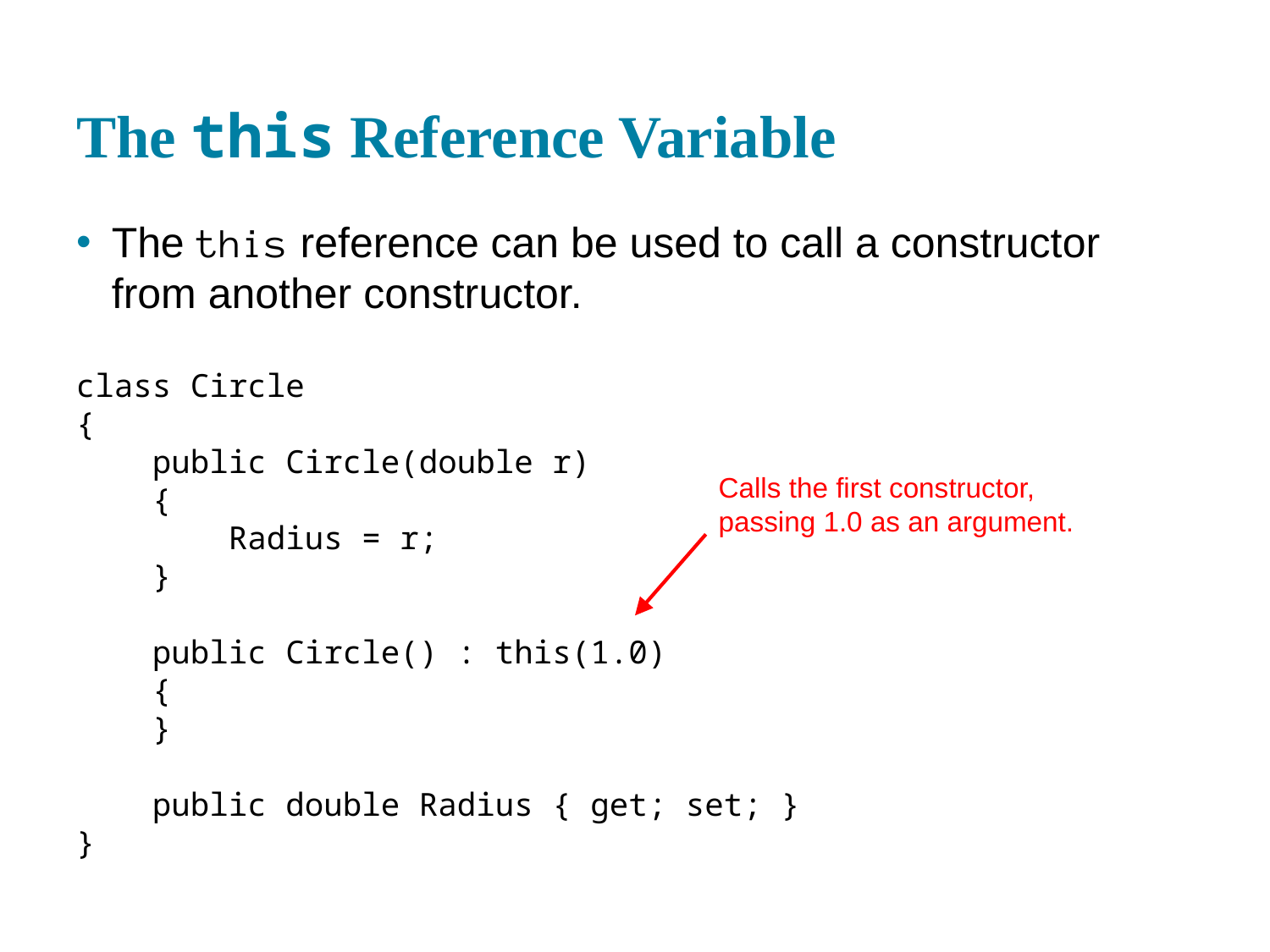

# The this Reference Variable
The this reference can be used to call a constructor from another constructor.
class Circle
{
    public Circle(double r)
    {
        Radius = r;
    }

    public Circle() : this(1.0)
    {
    }

    public double Radius { get; set; }
}
Calls the first constructor, passing 1.0 as an argument.